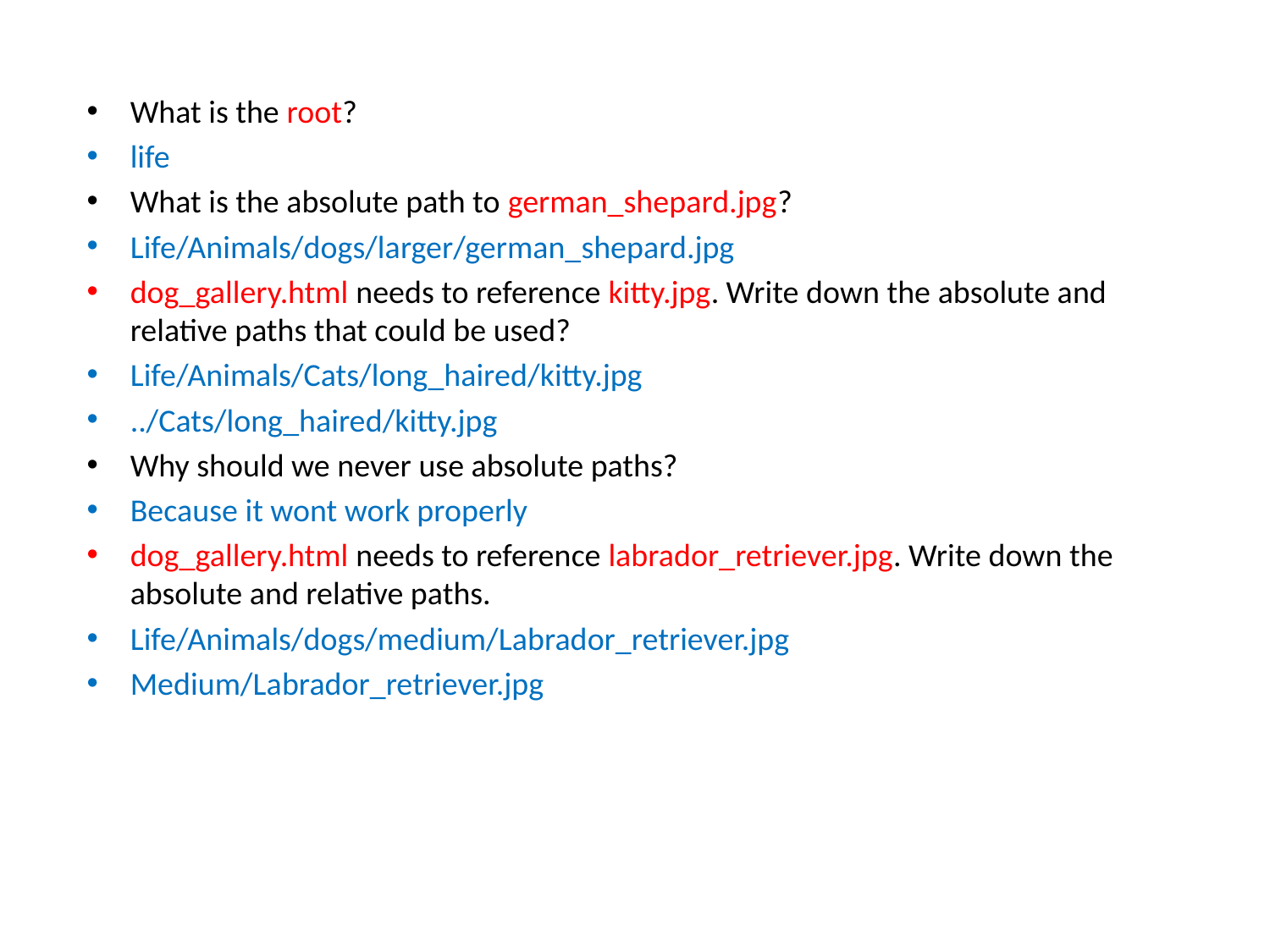

What is the root?
life
What is the absolute path to german_shepard.jpg?
Life/Animals/dogs/larger/german_shepard.jpg
dog_gallery.html needs to reference kitty.jpg. Write down the absolute and relative paths that could be used?
Life/Animals/Cats/long_haired/kitty.jpg
../Cats/long_haired/kitty.jpg
Why should we never use absolute paths?
Because it wont work properly
dog_gallery.html needs to reference labrador_retriever.jpg. Write down the absolute and relative paths.
Life/Animals/dogs/medium/Labrador_retriever.jpg
Medium/Labrador_retriever.jpg